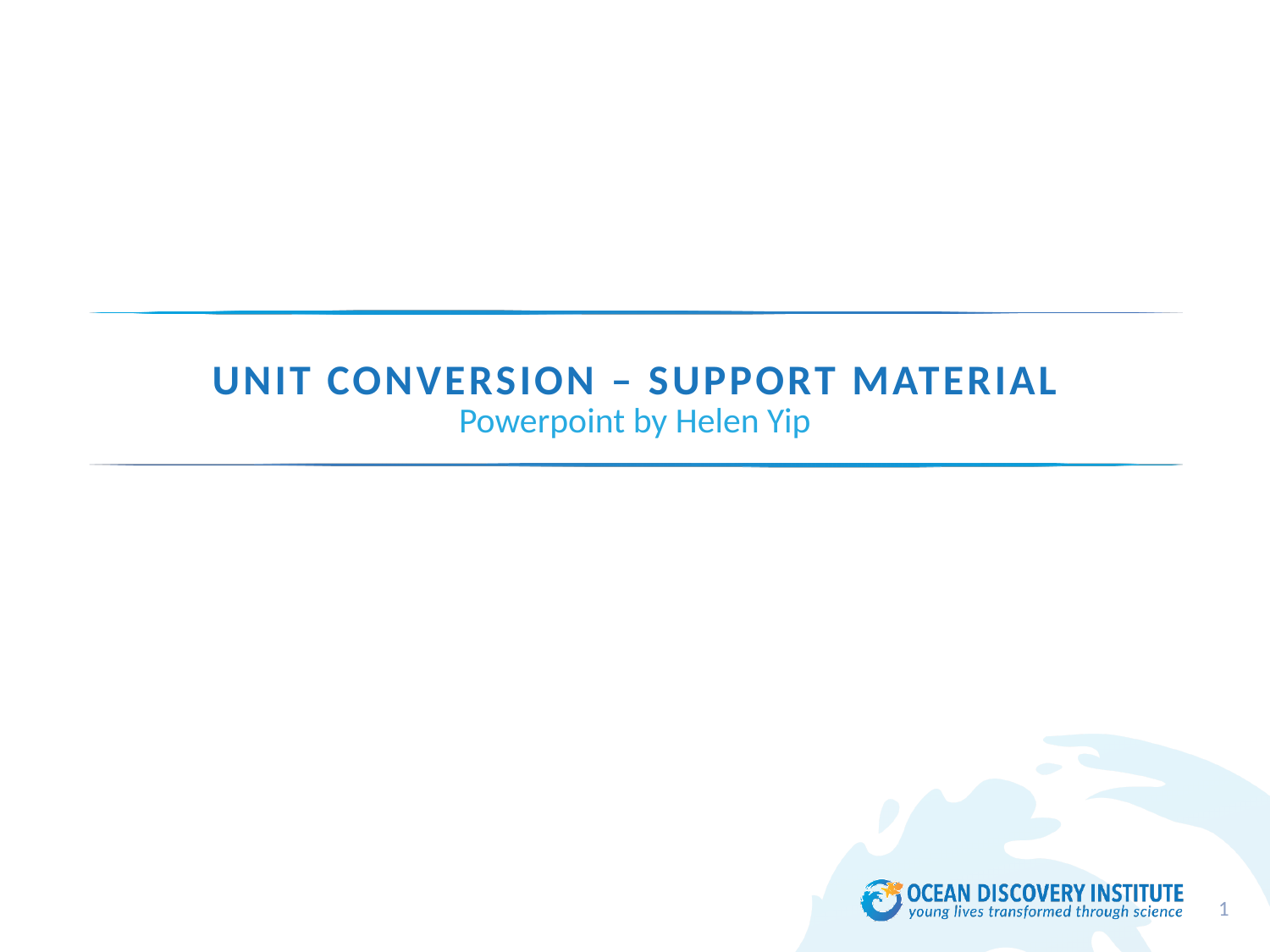

# Unit conversion – support material
Powerpoint by Helen Yip
1